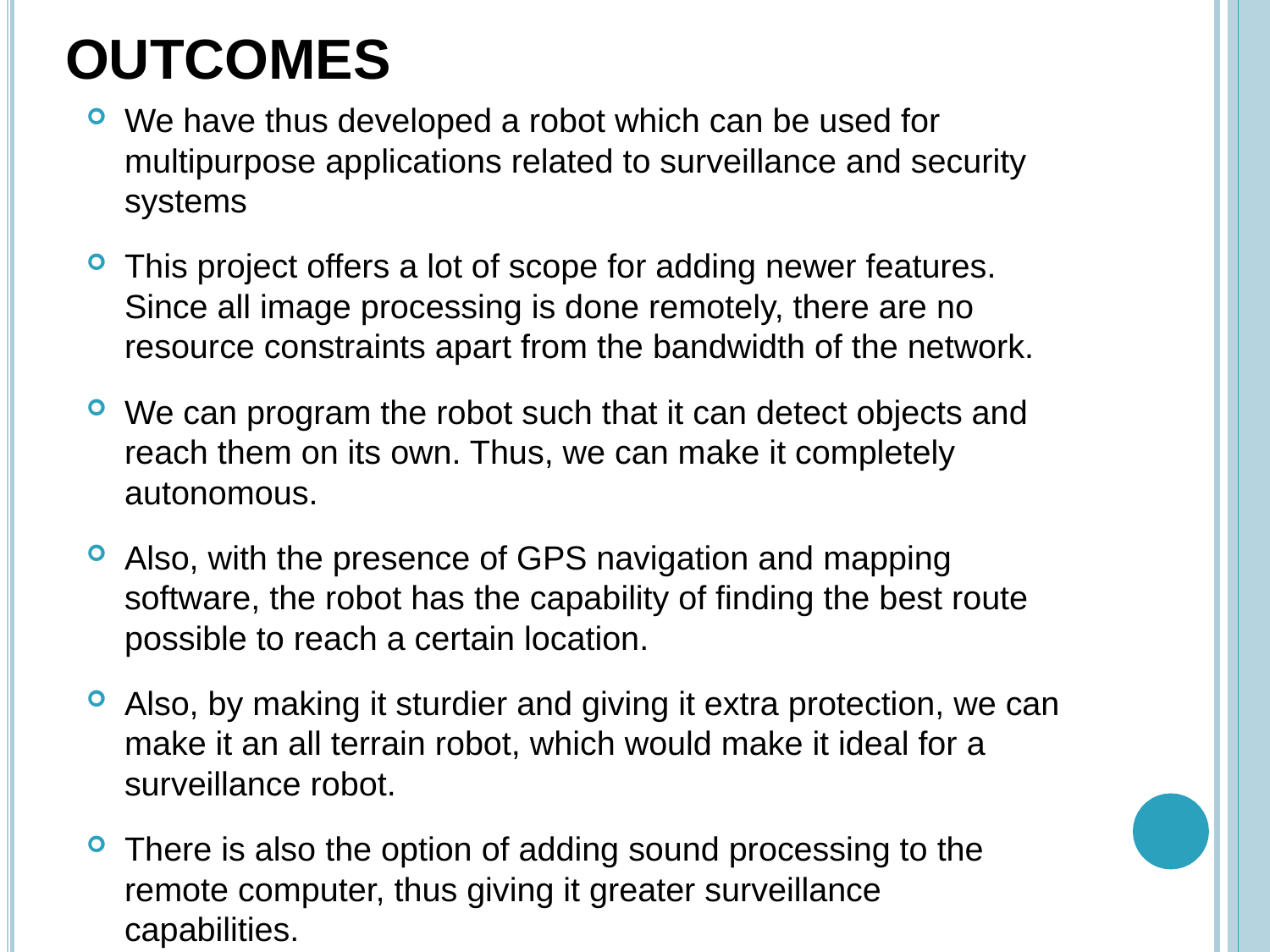

# OUTCOMES
We have thus developed a robot which can be used for multipurpose applications related to surveillance and security systems
This project offers a lot of scope for adding newer features. Since all image processing is done remotely, there are no resource constraints apart from the bandwidth of the network.
We can program the robot such that it can detect objects and reach them on its own. Thus, we can make it completely autonomous.
Also, with the presence of GPS navigation and mapping software, the robot has the capability of finding the best route possible to reach a certain location.
Also, by making it sturdier and giving it extra protection, we can make it an all terrain robot, which would make it ideal for a surveillance robot.
There is also the option of adding sound processing to the remote computer, thus giving it greater surveillance capabilities.
The possibilities are endless. This robot in its current state provides a platform for further research into improving its capabilities.